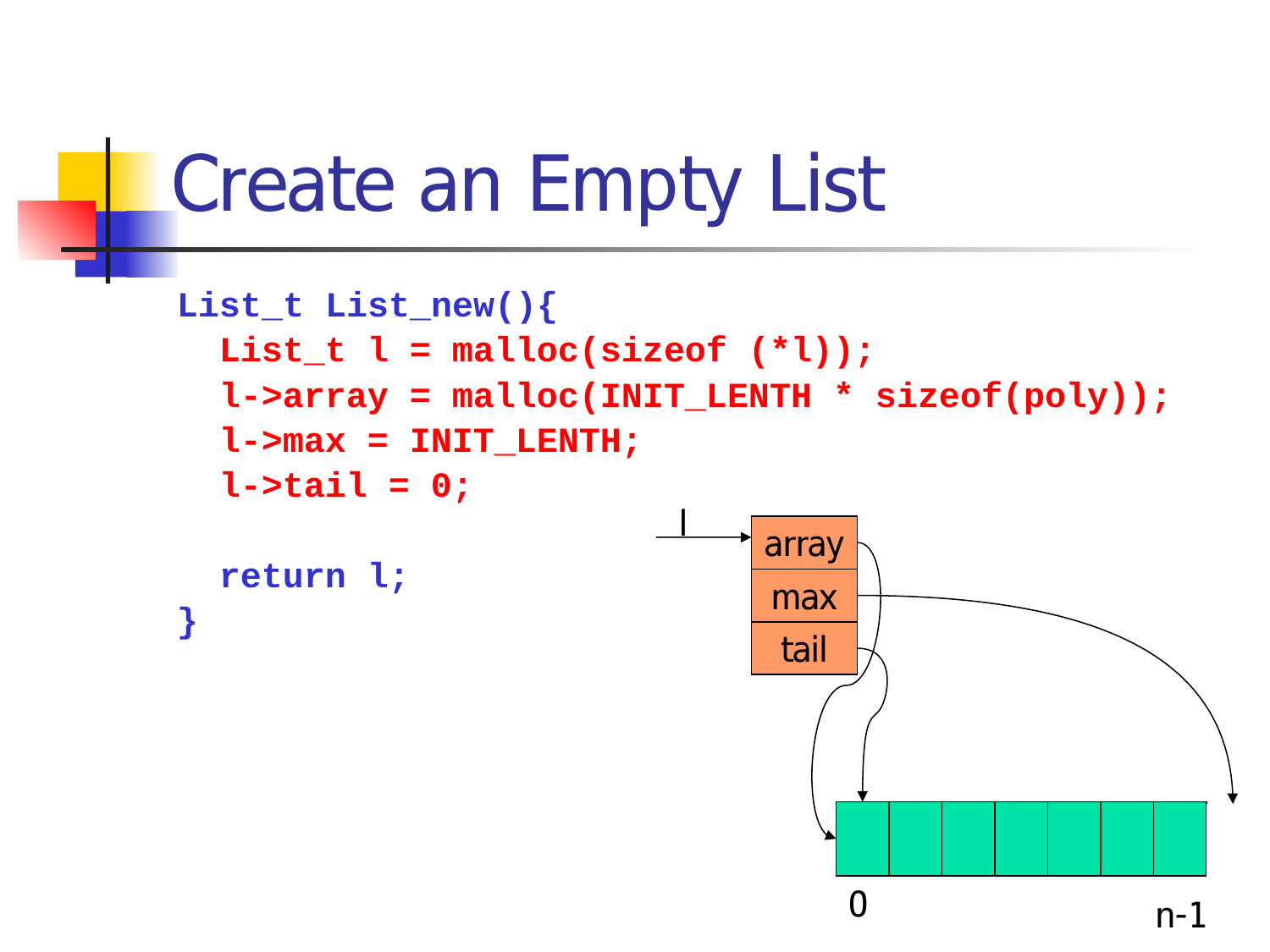

# Create an Empty List
List_t List_new(){
  List_t l = malloc(sizeof (*l));
  l->array = malloc(INIT_LENTH * sizeof(poly));
  l->max = INIT_LENTH;
  l->tail = 0;

  return l;
}

l
array

max
tail

0
n-1